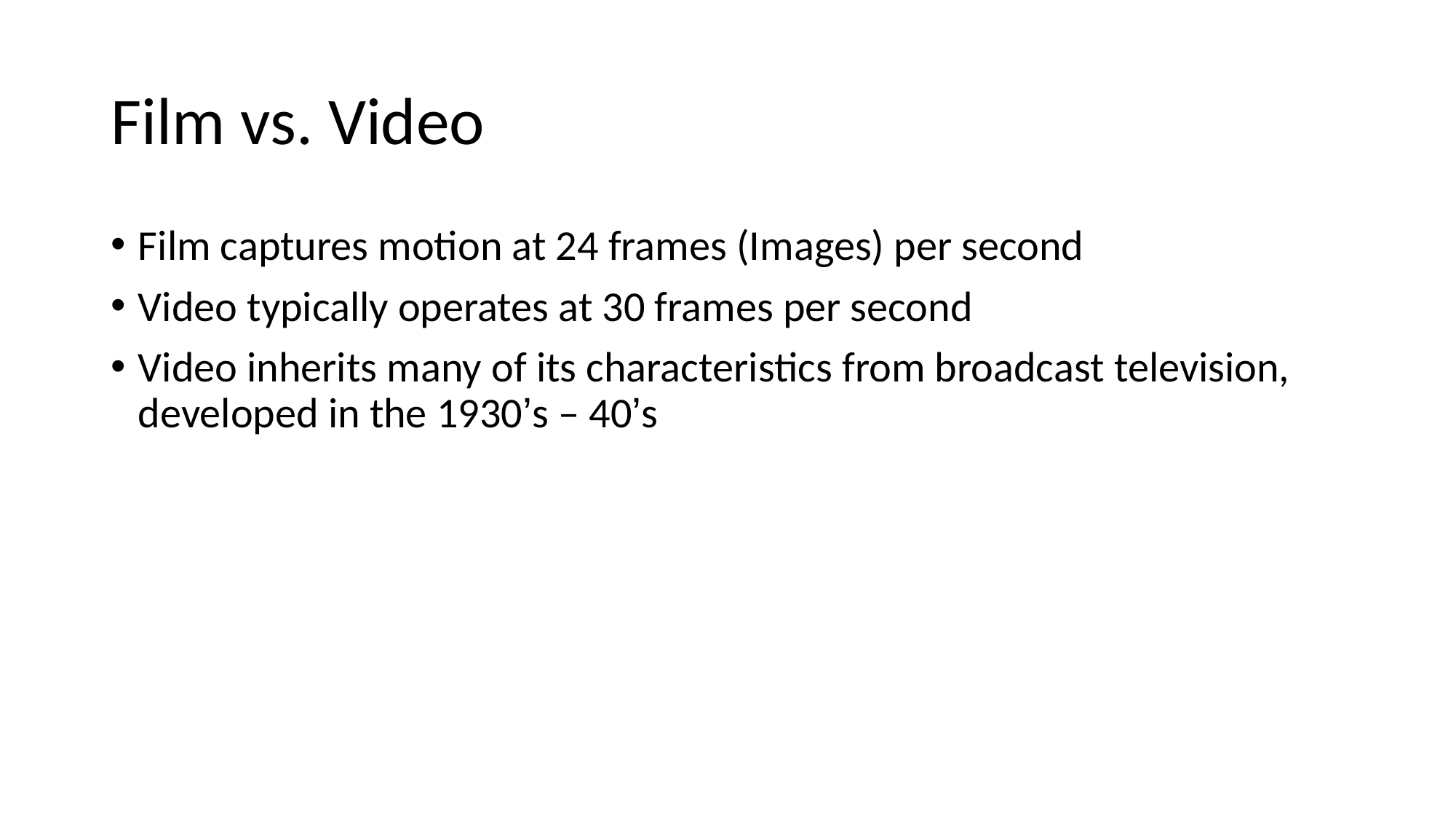

# Film vs. Video
Film captures motion at 24 frames (Images) per second
Video typically operates at 30 frames per second
Video inherits many of its characteristics from broadcast television, developed in the 1930’s – 40’s